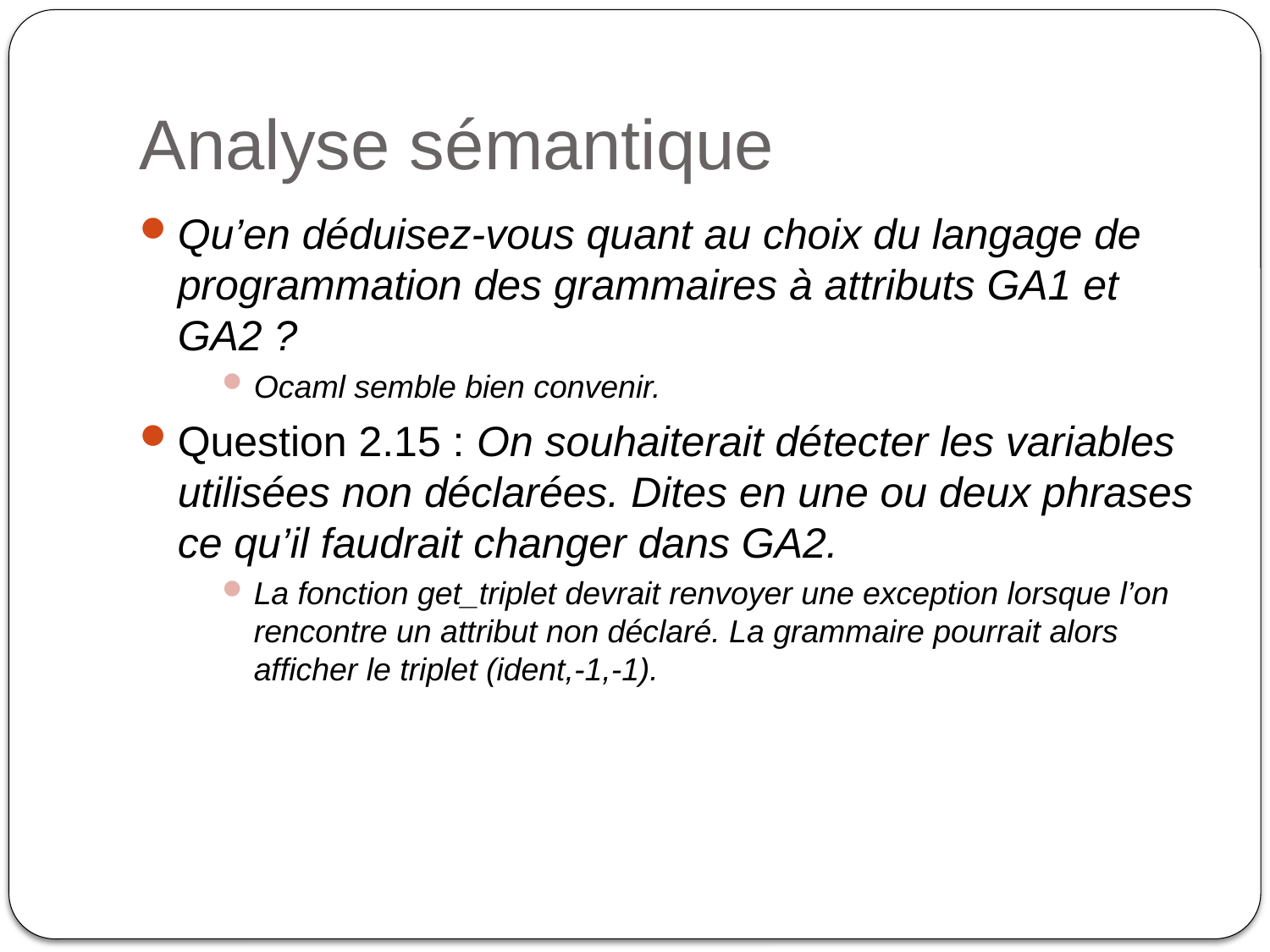

# Analyse sémantique
Qu’en déduisez-vous quant au choix du langage de programmation des grammaires à attributs GA1 et GA2 ?
Ocaml semble bien convenir.
Question 2.15 : On souhaiterait détecter les variables utilisées non déclarées. Dites en une ou deux phrases ce qu’il faudrait changer dans GA2.
La fonction get_triplet devrait renvoyer une exception lorsque l’on rencontre un attribut non déclaré. La grammaire pourrait alors afficher le triplet (ident,-1,-1).